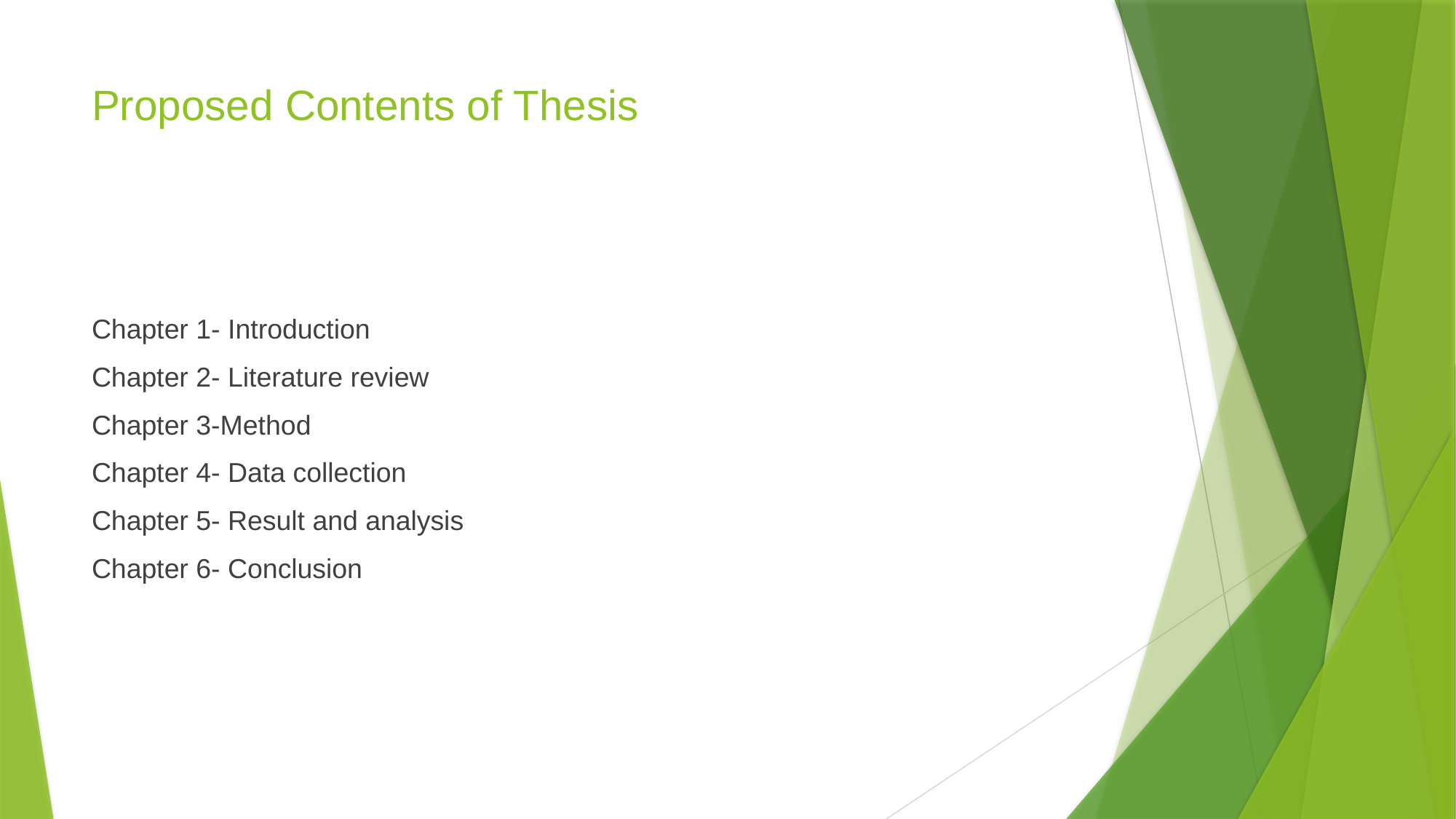

# Proposed Contents of Thesis

Chapter 1- Introduction
Chapter 2- Literature review
Chapter 3-Method
Chapter 4- Data collection
Chapter 5- Result and analysis
Chapter 6- Conclusion